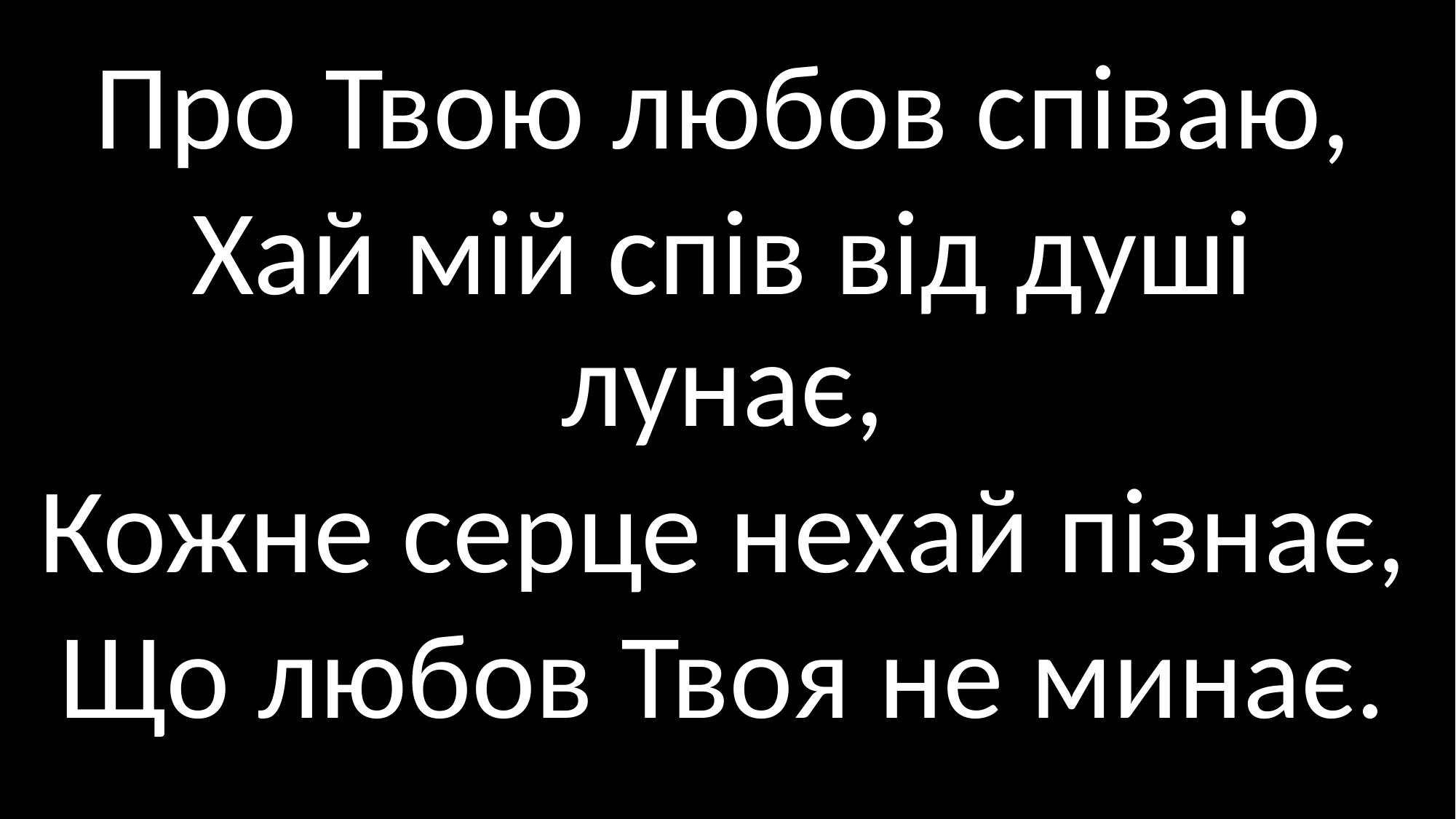

Про Твою любов співаю,
Хай мій спів від душі лунає,
Кожне серце нехай пізнає,
Що любов Твоя не минає.